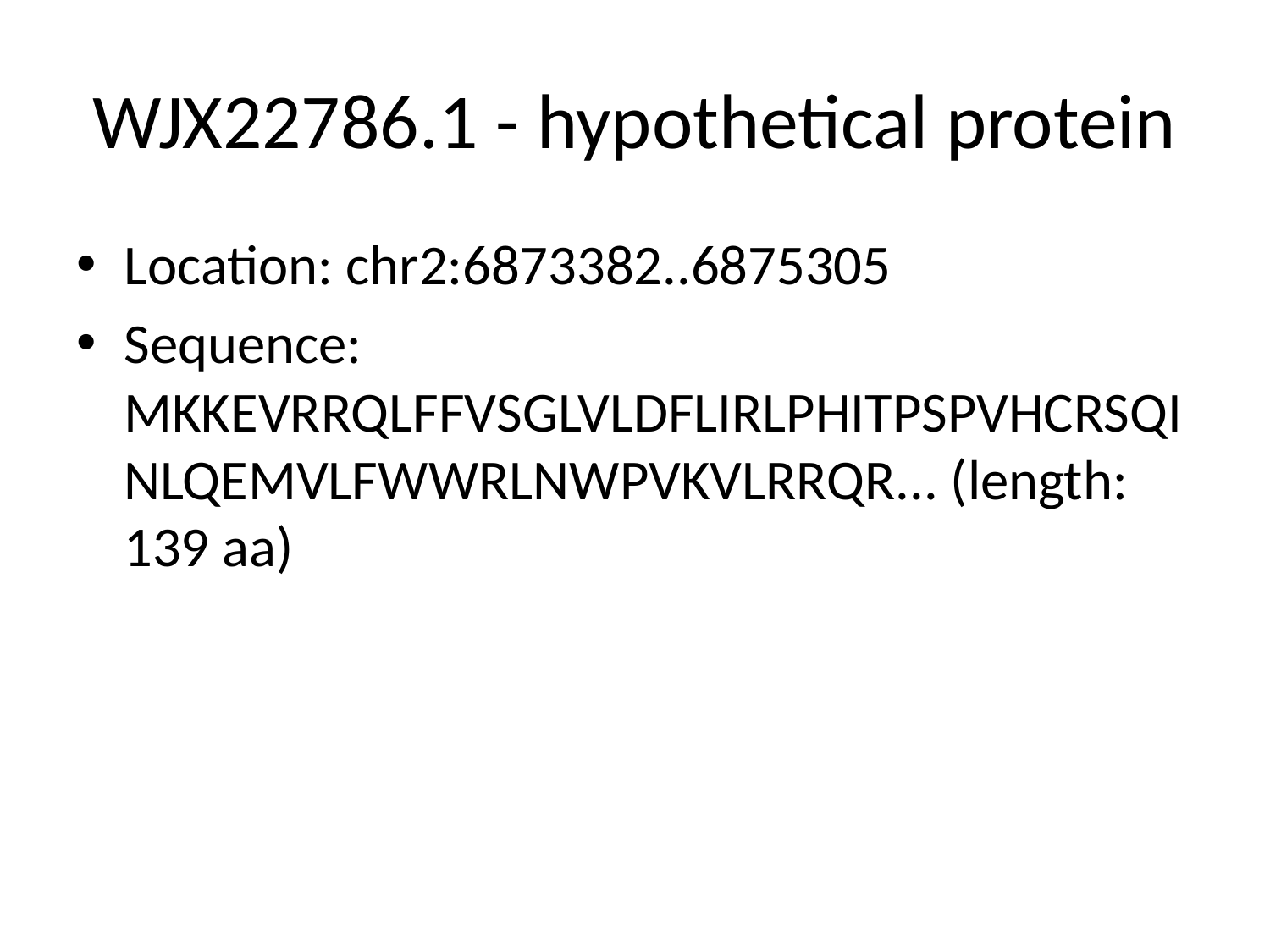

# WJX22786.1 - hypothetical protein
Location: chr2:6873382..6875305
Sequence: MKKEVRRQLFFVSGLVLDFLIRLPHITPSPVHCRSQINLQEMVLFWWRLNWPVKVLRRQR... (length: 139 aa)